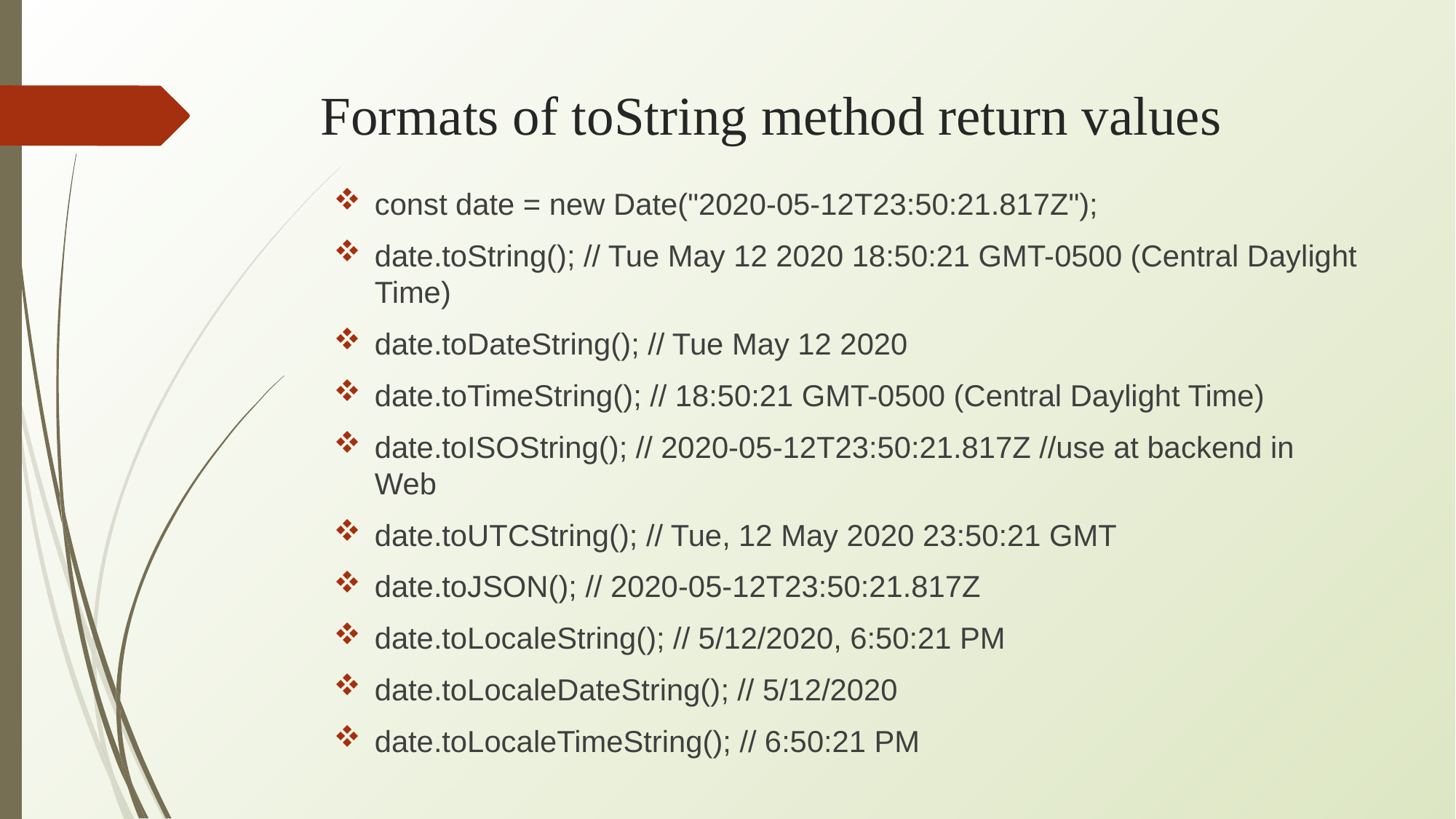

# Formats of toString method return values
const date = new Date("2020-05-12T23:50:21.817Z");
date.toString(); // Tue May 12 2020 18:50:21 GMT-0500 (Central Daylight Time)
date.toDateString(); // Tue May 12 2020
date.toTimeString(); // 18:50:21 GMT-0500 (Central Daylight Time)
date.toISOString(); // 2020-05-12T23:50:21.817Z //use at backend in Web
date.toUTCString(); // Tue, 12 May 2020 23:50:21 GMT
date.toJSON(); // 2020-05-12T23:50:21.817Z
date.toLocaleString(); // 5/12/2020, 6:50:21 PM
date.toLocaleDateString(); // 5/12/2020
date.toLocaleTimeString(); // 6:50:21 PM